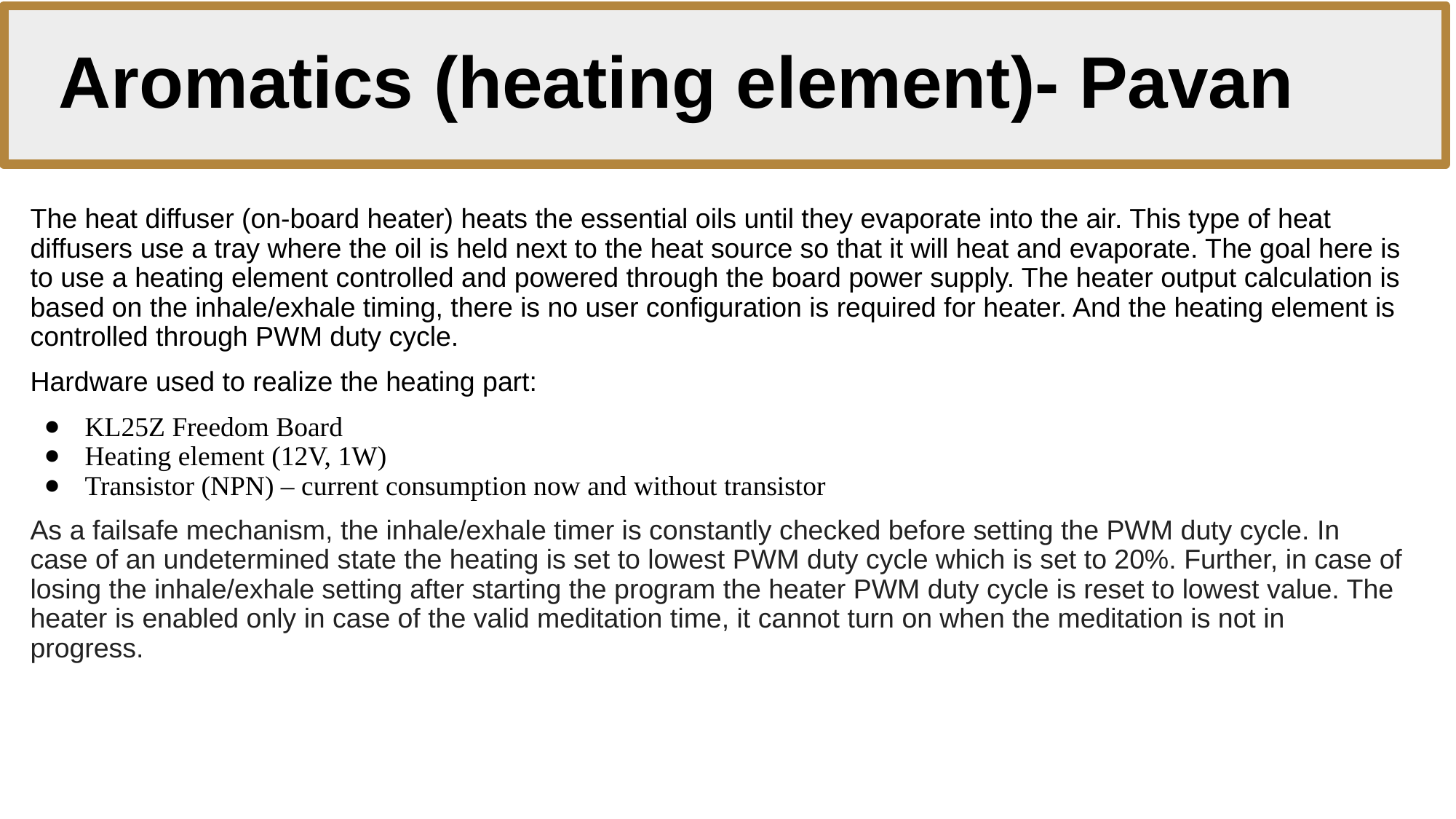

# Aromatics (heating element)- Pavan
The heat diffuser (on-board heater) heats the essential oils until they evaporate into the air. This type of heat diffusers use a tray where the oil is held next to the heat source so that it will heat and evaporate. The goal here is to use a heating element controlled and powered through the board power supply. The heater output calculation is based on the inhale/exhale timing, there is no user configuration is required for heater. And the heating element is controlled through PWM duty cycle.
Hardware used to realize the heating part:
KL25Z Freedom Board
Heating element (12V, 1W)
Transistor (NPN) – current consumption now and without transistor
As a failsafe mechanism, the inhale/exhale timer is constantly checked before setting the PWM duty cycle. In case of an undetermined state the heating is set to lowest PWM duty cycle which is set to 20%. Further, in case of losing the inhale/exhale setting after starting the program the heater PWM duty cycle is reset to lowest value. The heater is enabled only in case of the valid meditation time, it cannot turn on when the meditation is not in progress.